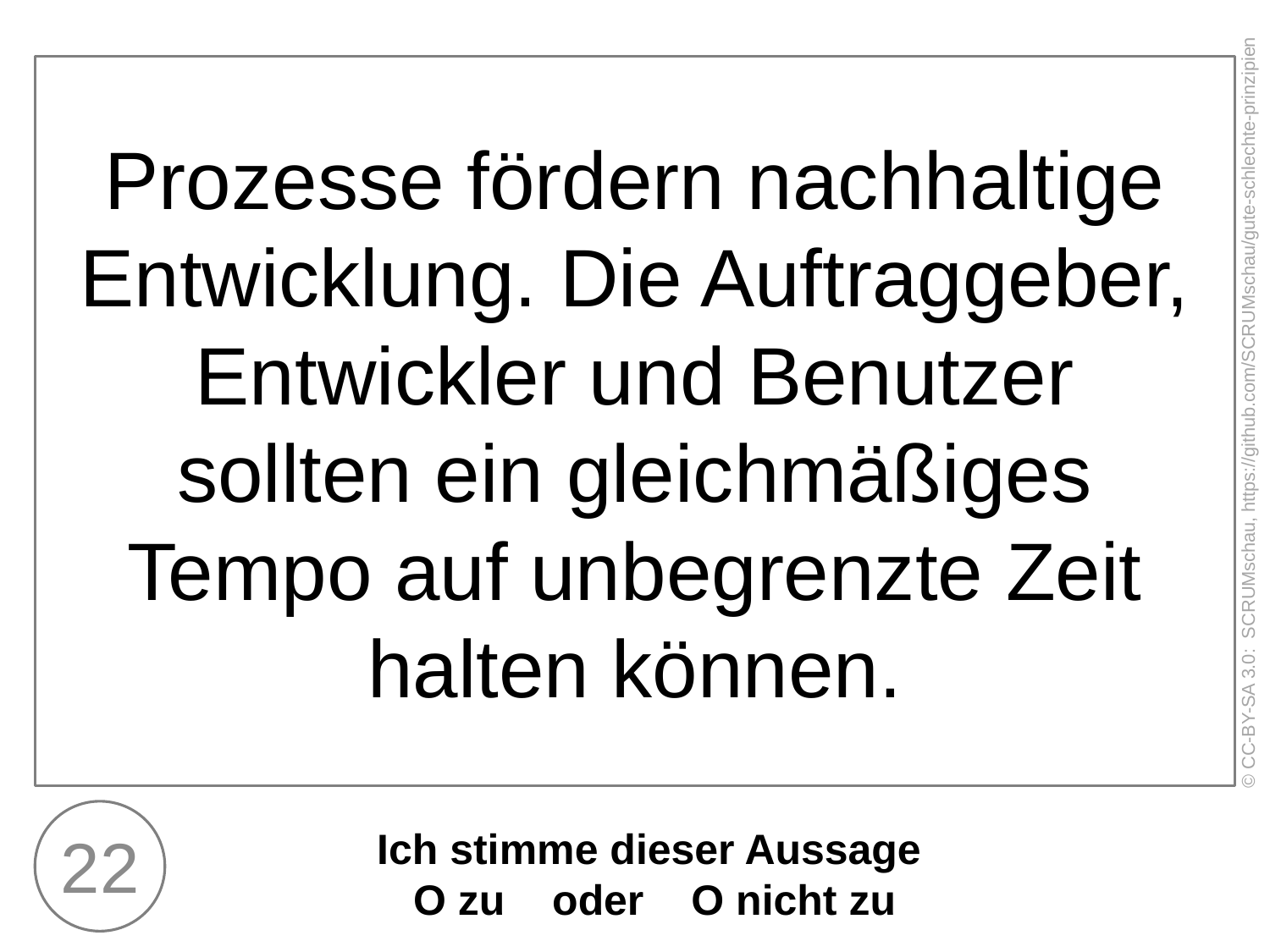

Prozesse fördern nachhaltige Entwicklung. Die Auftraggeber, Entwickler und Benutzer sollten ein gleichmäßiges Tempo auf unbegrenzte Zeit halten können.
22